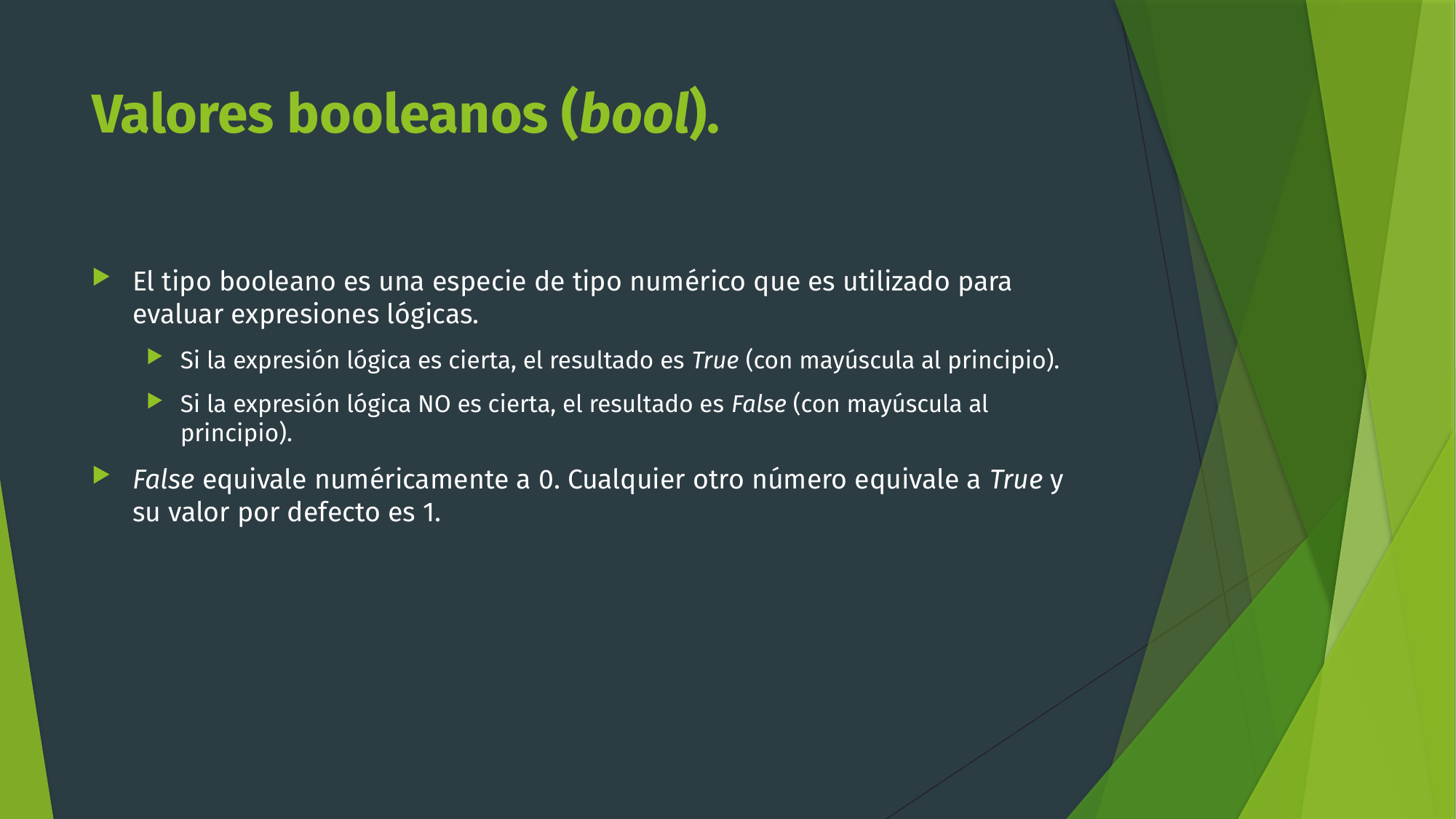

# Valores booleanos (bool).
El tipo booleano es una especie de tipo numérico que es utilizado para evaluar expresiones lógicas.
Si la expresión lógica es cierta, el resultado es True (con mayúscula al principio).
Si la expresión lógica NO es cierta, el resultado es False (con mayúscula al principio).
False equivale numéricamente a 0. Cualquier otro número equivale a True y su valor por defecto es 1.